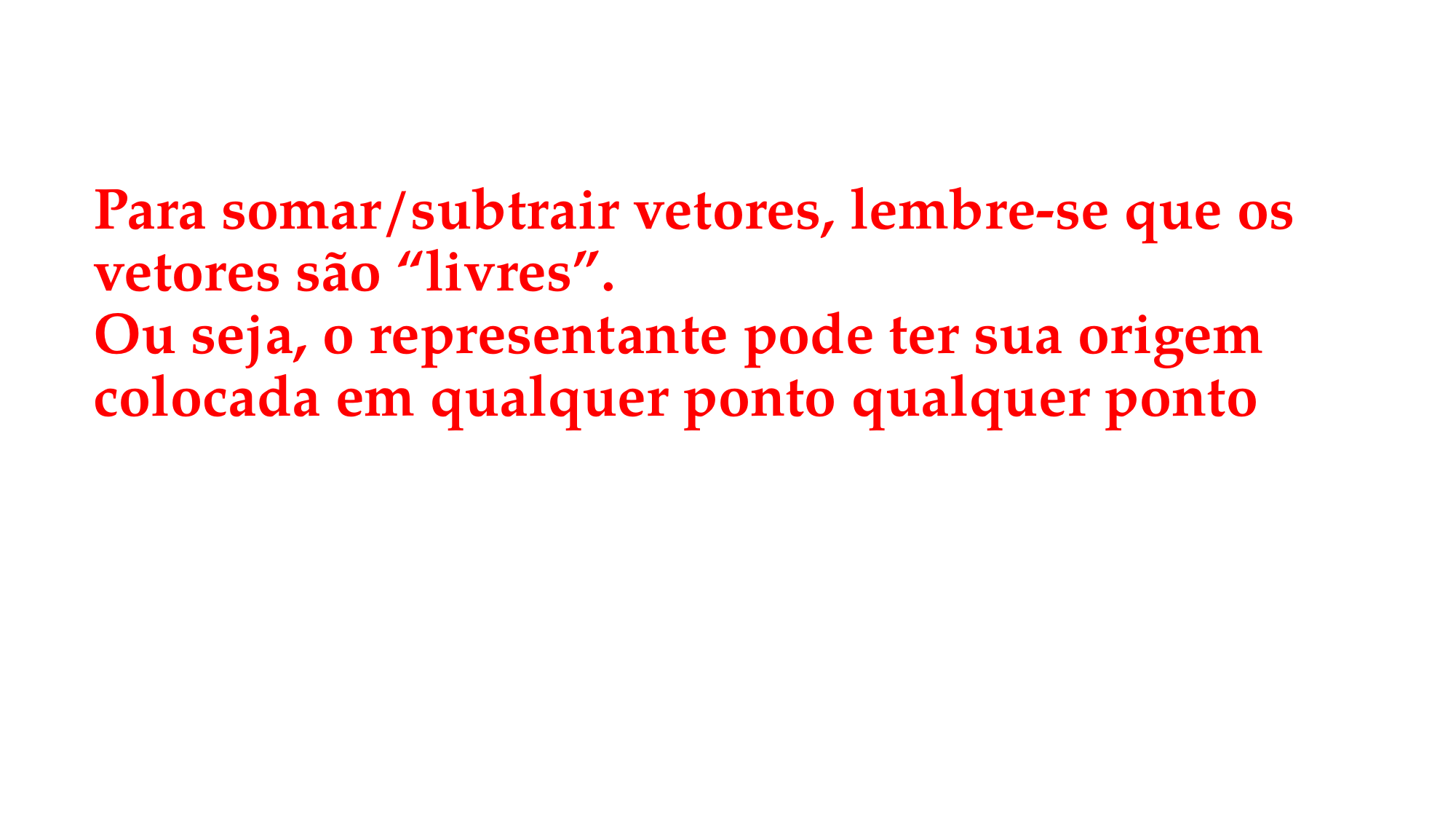

# Para somar/subtrair vetores, lembre-se que os vetores são “livres”. Ou seja, o representante pode ter sua origem colocada em qualquer ponto qualquer ponto